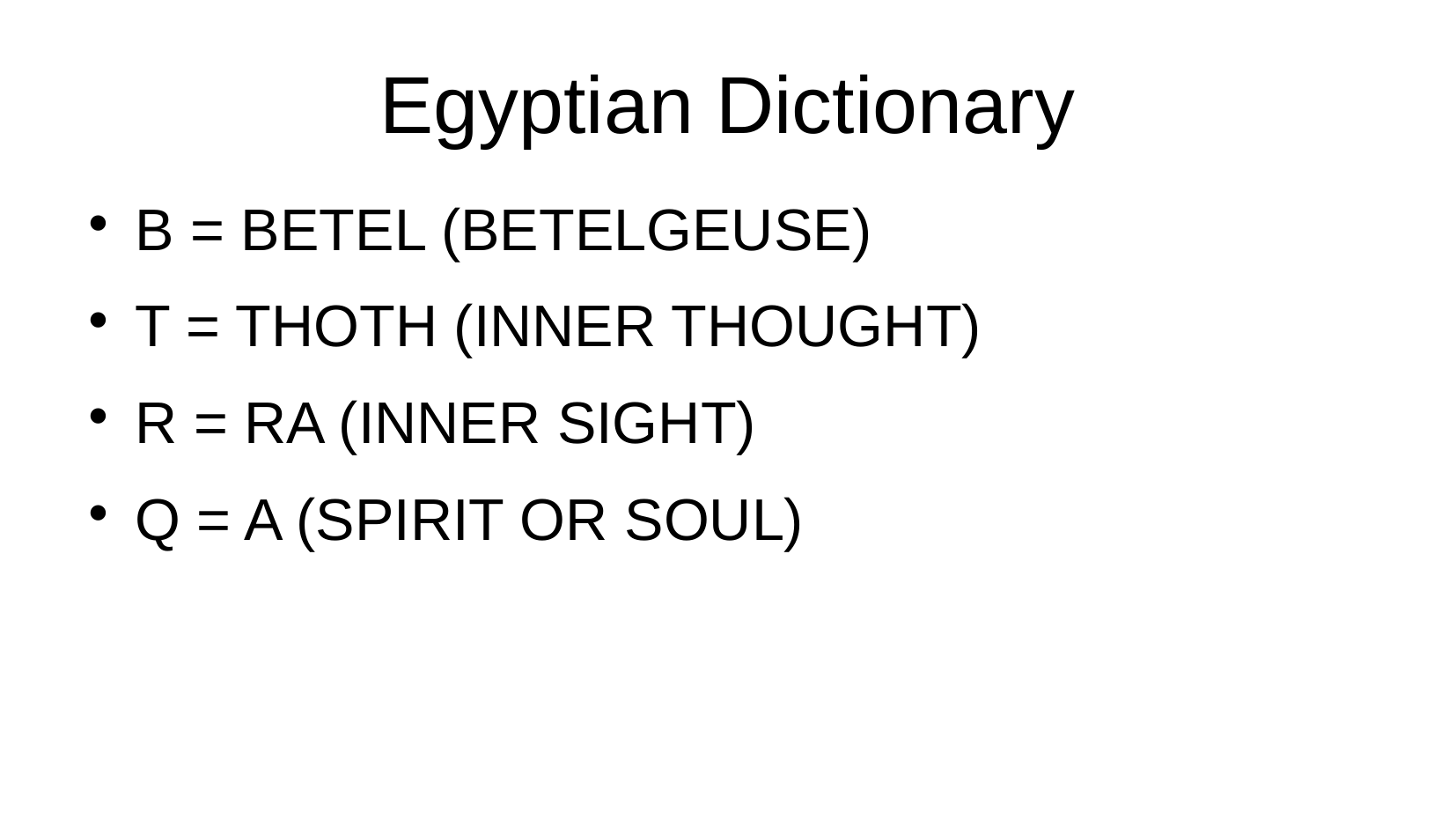

Egyptian Dictionary
B = BETEL (BETELGEUSE)
T = THOTH (INNER THOUGHT)
R = RA (INNER SIGHT)
Q = A (SPIRIT OR SOUL)